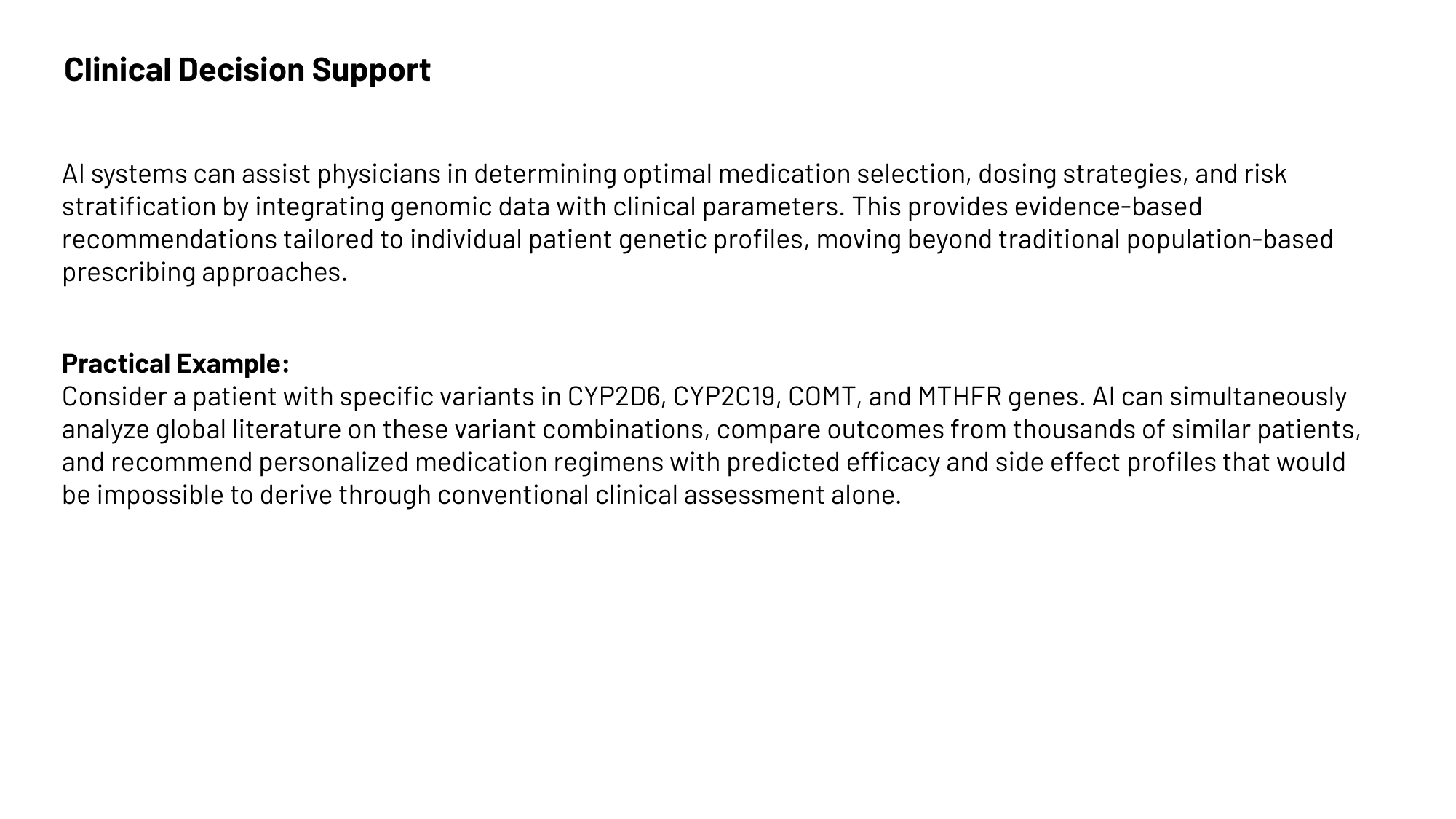

Clinical Decision Support
AI systems can assist physicians in determining optimal medication selection, dosing strategies, and risk stratification by integrating genomic data with clinical parameters. This provides evidence-based recommendations tailored to individual patient genetic profiles, moving beyond traditional population-based prescribing approaches.
Practical Example:
Consider a patient with specific variants in CYP2D6, CYP2C19, COMT, and MTHFR genes. AI can simultaneously analyze global literature on these variant combinations, compare outcomes from thousands of similar patients, and recommend personalized medication regimens with predicted efficacy and side effect profiles that would be impossible to derive through conventional clinical assessment alone.